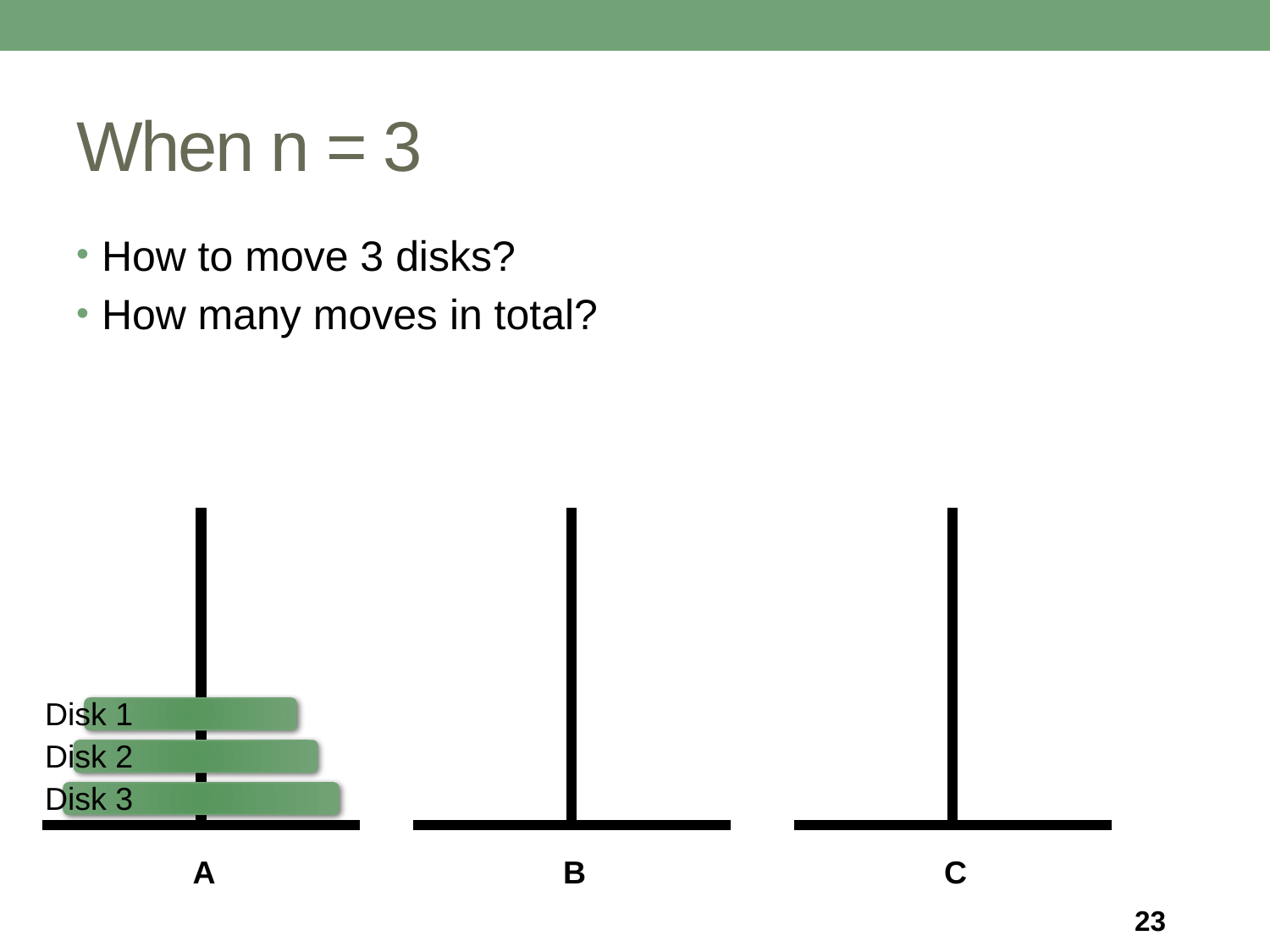

# When n = 3
How to move 3 disks?
How many moves in total?
Disk 1

Disk 2

Disk 3

A
B
C
23